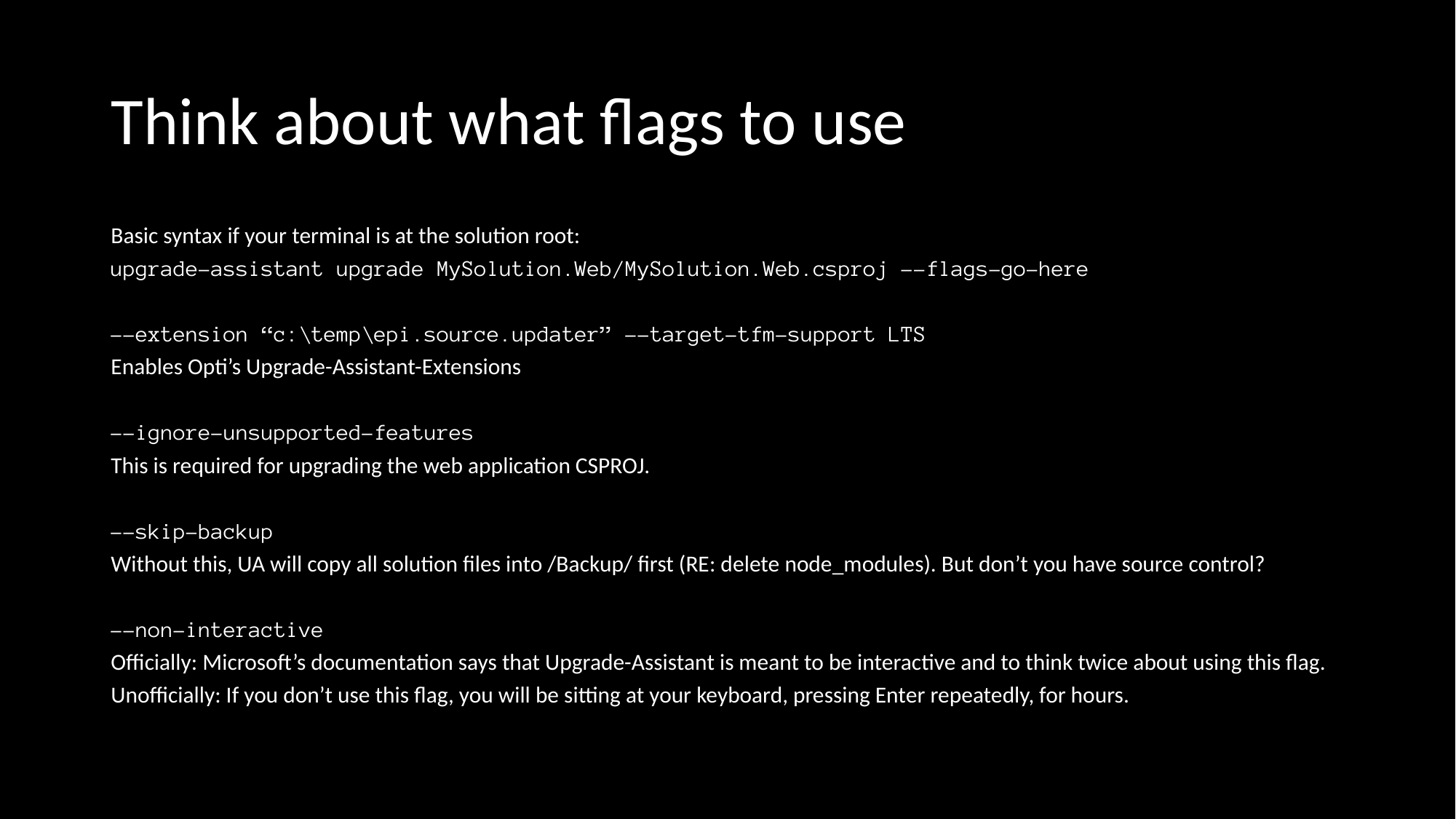

# Think about what flags to use
Basic syntax if your terminal is at the solution root:
upgrade-assistant upgrade MySolution.Web/MySolution.Web.csproj --flags-go-here

--extension “c:\temp\epi.source.updater” --target-tfm-support LTS
Enables Opti’s Upgrade-Assistant-Extensions

--ignore-unsupported-features
This is required for upgrading the web application CSPROJ.

--skip-backup
Without this, UA will copy all solution files into /Backup/ first (RE: delete node_modules). But don’t you have source control?

--non-interactive
Officially: Microsoft’s documentation says that Upgrade-Assistant is meant to be interactive and to think twice about using this flag.
Unofficially: If you don’t use this flag, you will be sitting at your keyboard, pressing Enter repeatedly, for hours.